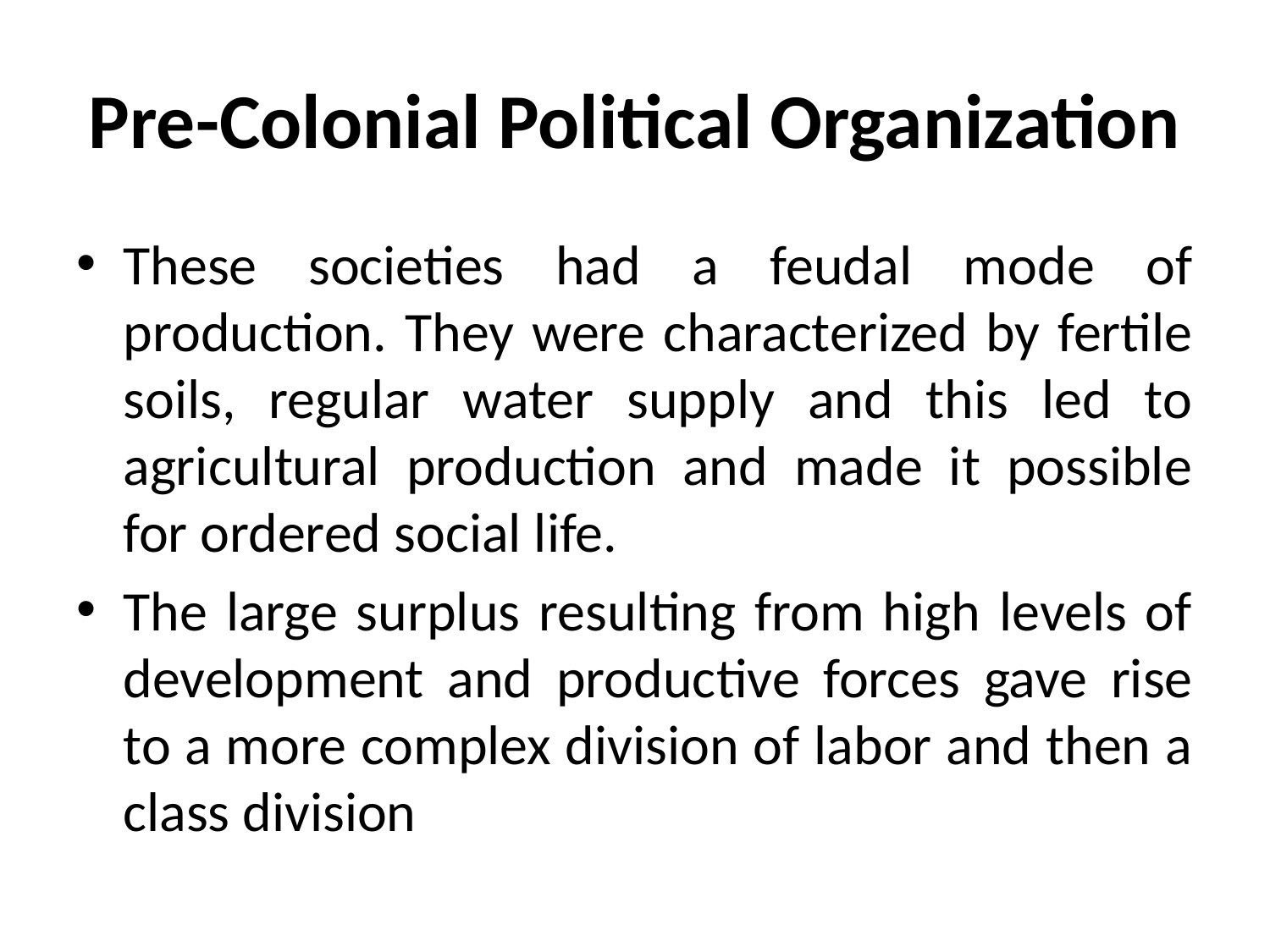

# Pre-Colonial Political Organization
These societies had a feudal mode of production. They were characterized by fertile soils, regular water supply and this led to agricultural production and made it possible for ordered social life.
The large surplus resulting from high levels of development and productive forces gave rise to a more complex division of labor and then a class division